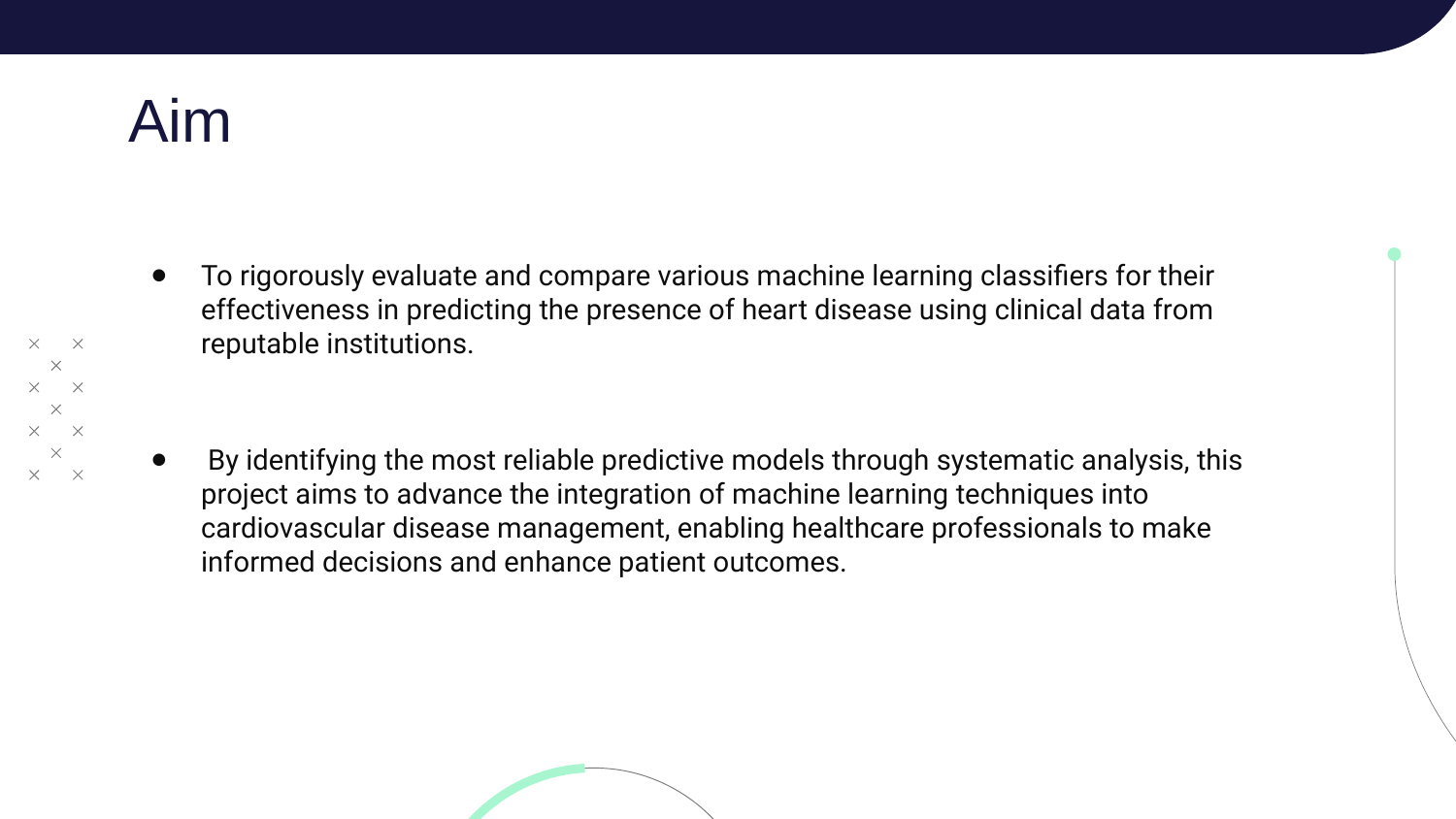

# Aim
To rigorously evaluate and compare various machine learning classifiers for their effectiveness in predicting the presence of heart disease using clinical data from reputable institutions.

 By identifying the most reliable predictive models through systematic analysis, this project aims to advance the integration of machine learning techniques into cardiovascular disease management, enabling healthcare professionals to make informed decisions and enhance patient outcomes.